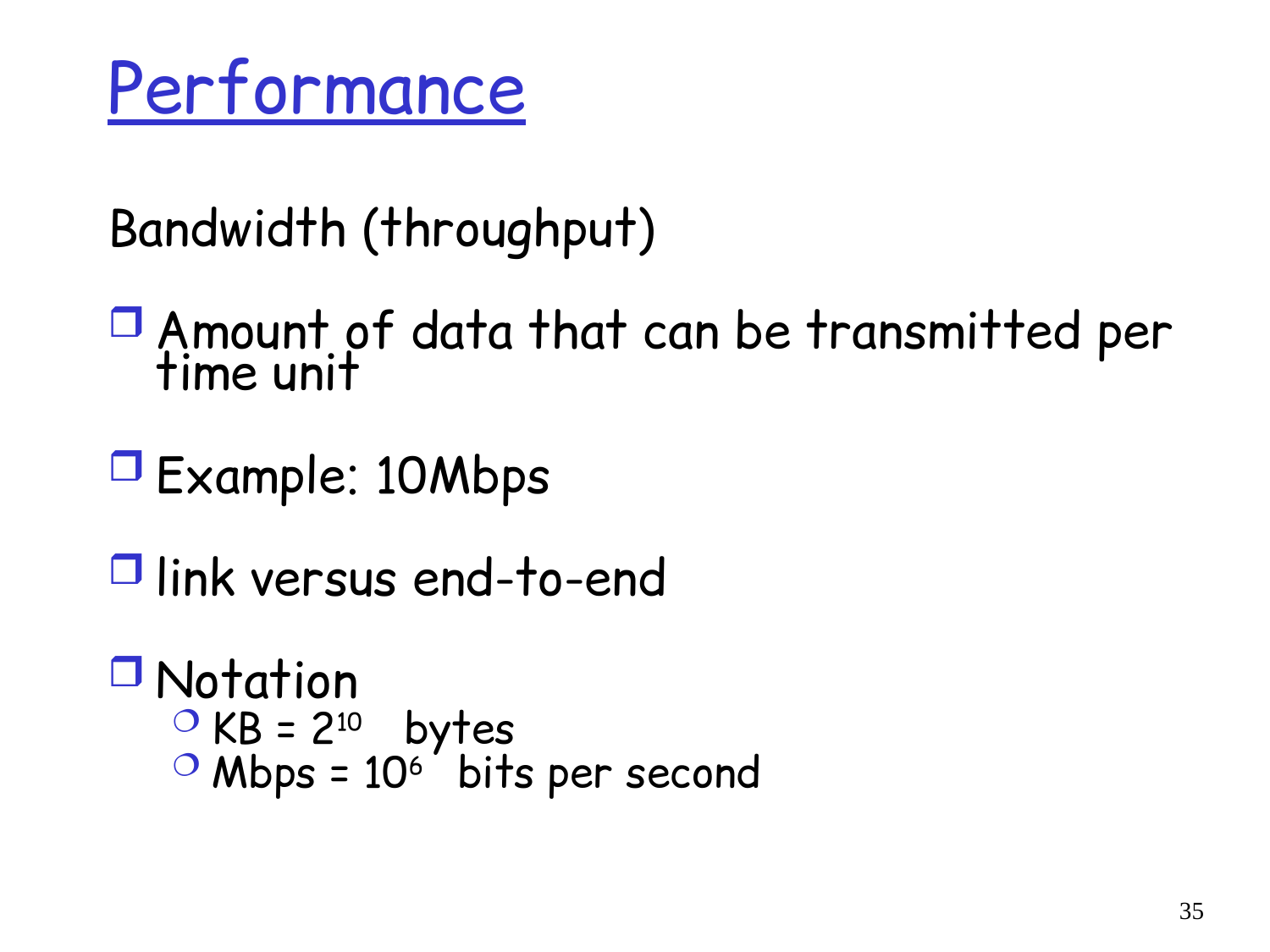

# Performance

Bandwidth (throughput)

Amount of data that can be transmitted per time unit

Example: 10Mbps

link versus end-to-end

Notation
KB = 210    bytes
Mbps = 106   bits per second

35